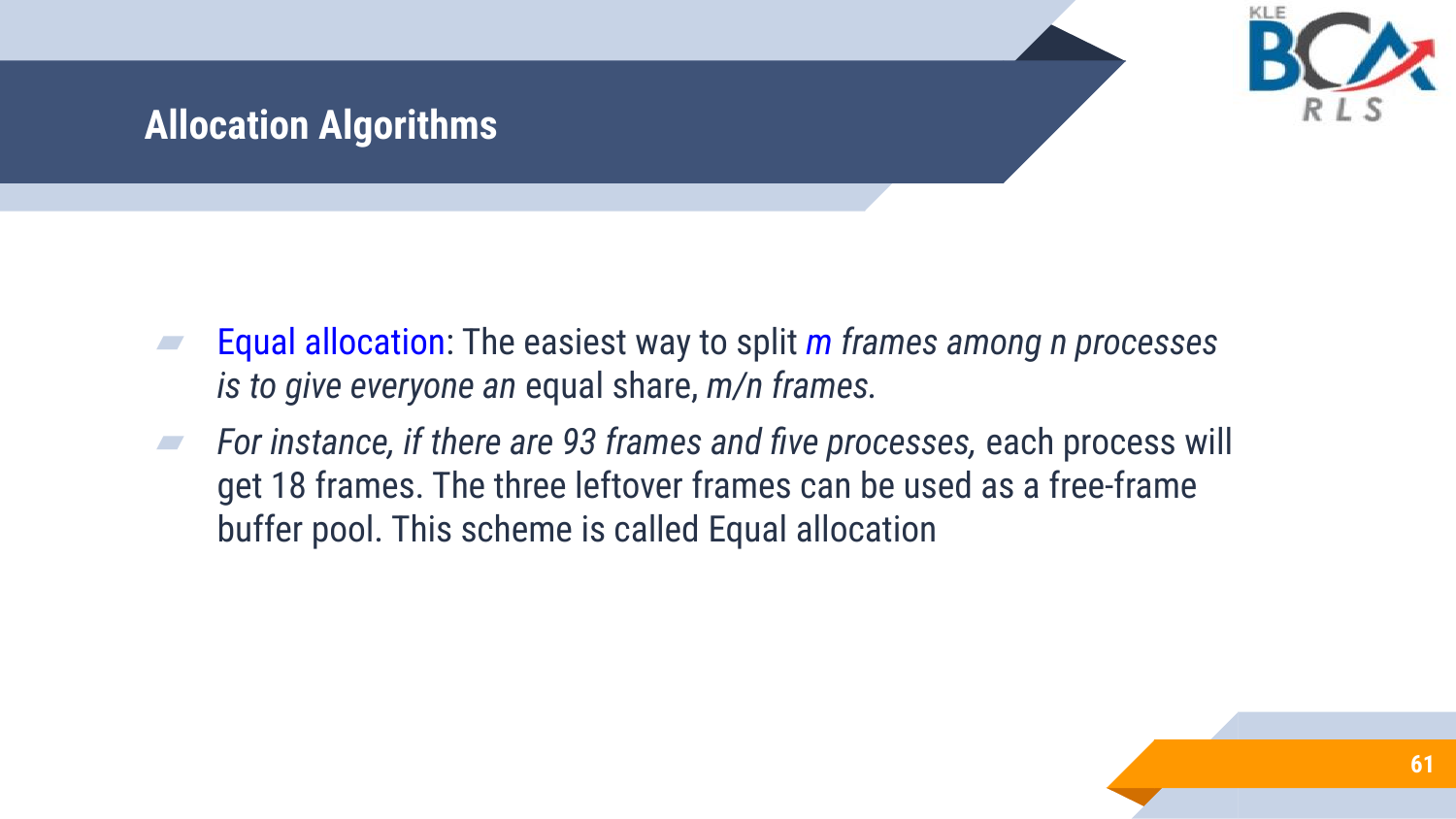

# Allocation Algorithms
Equal allocation: The easiest way to split m frames among n processes is to give everyone an equal share, m/n frames.
For instance, if there are 93 frames and five processes, each process will get 18 frames. The three leftover frames can be used as a free-frame buffer pool. This scheme is called Equal allocation

61